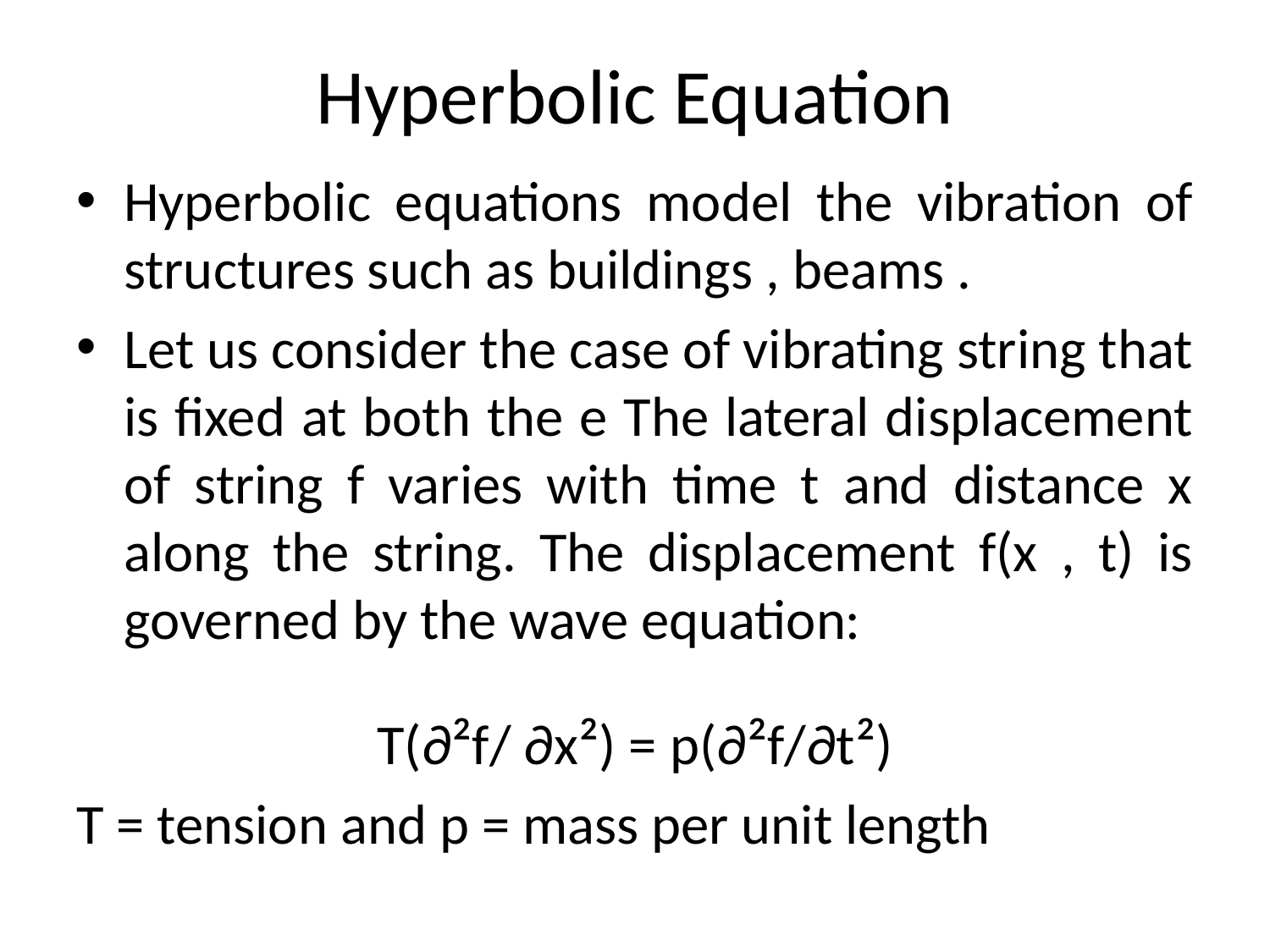

# Hyperbolic Equation
Hyperbolic equations model the vibration of structures such as buildings , beams .
Let us consider the case of vibrating string that is fixed at both the e The lateral displacement of string f varies with time t and distance x along the string. The displacement f(x , t) is governed by the wave equation:
T(∂₂f/ ∂x₂) = p(∂₂f/∂t₂)
T = tension and p = mass per unit length